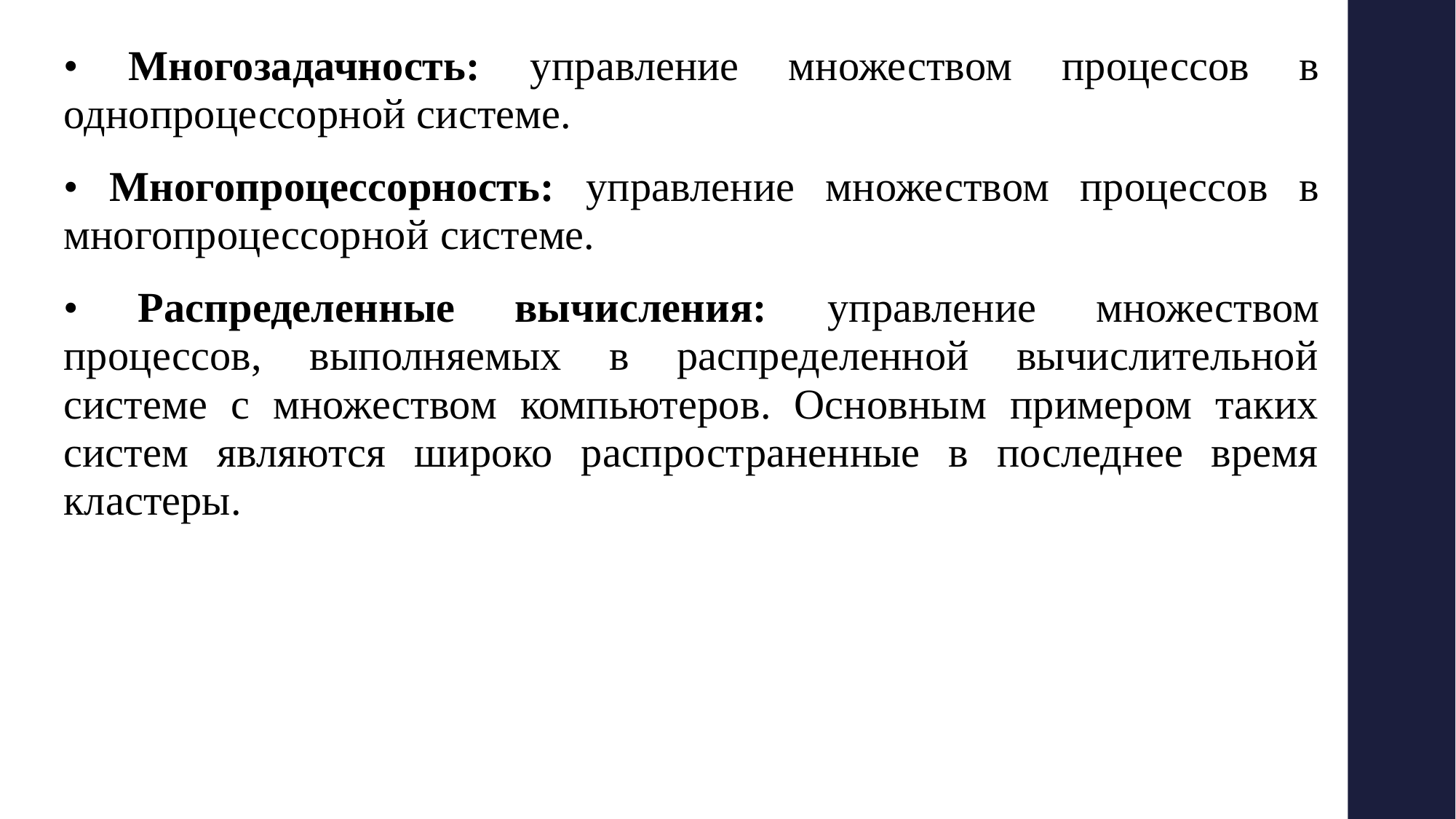

• Многозадачность: управление множеством процессов в однопроцессорной системе.
• Многопроцессорность: управление множеством процессов в многопроцессорной системе.
• Распределенные вычисления: управление множеством процессов, выполняемых в распределенной вычислительной системе с множеством компьютеров. Основным примером таких систем являются широко распространенные в последнее время кластеры.